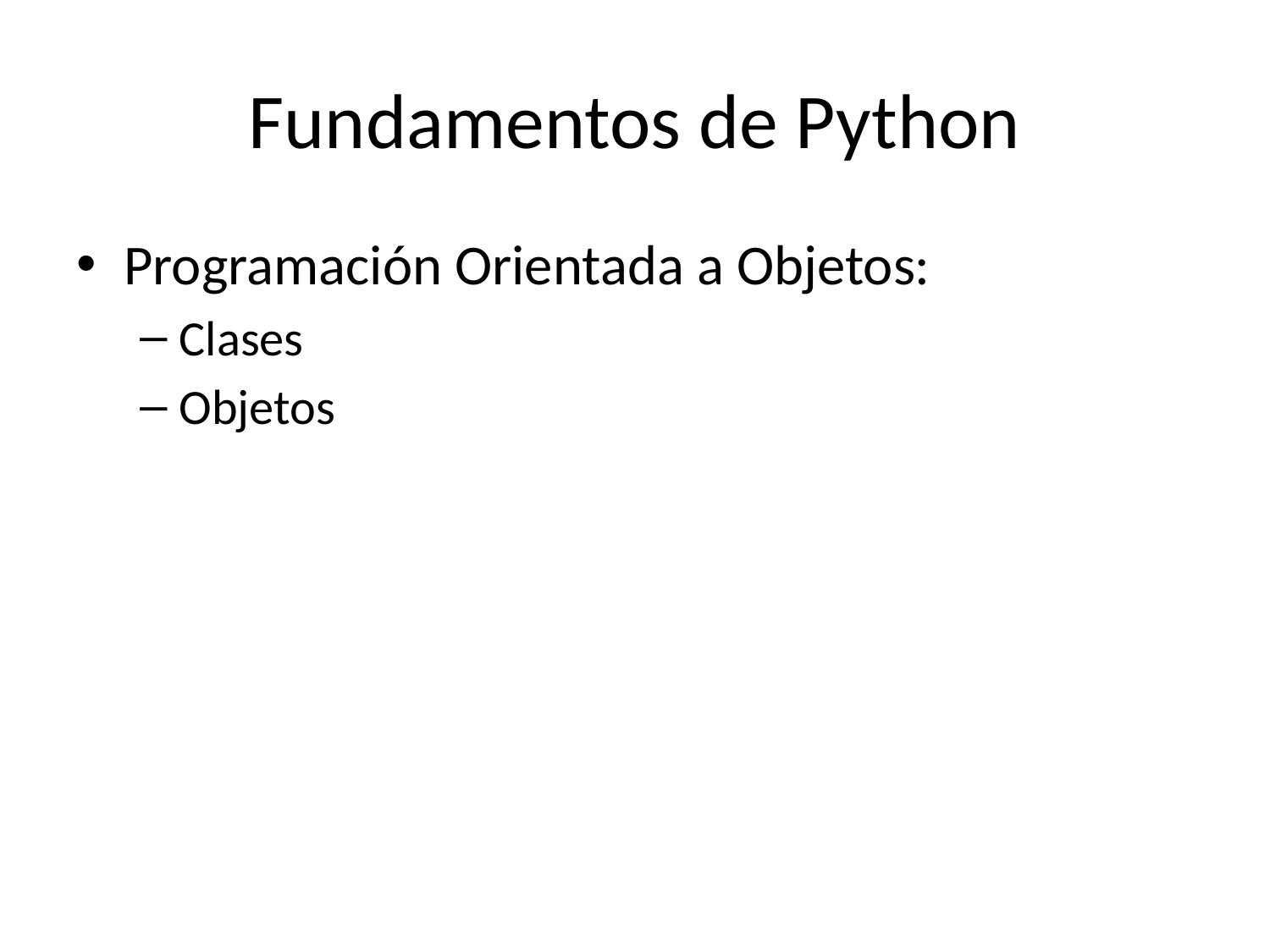

# Fundamentos de Python
Programación Orientada a Objetos:
Clases
Objetos